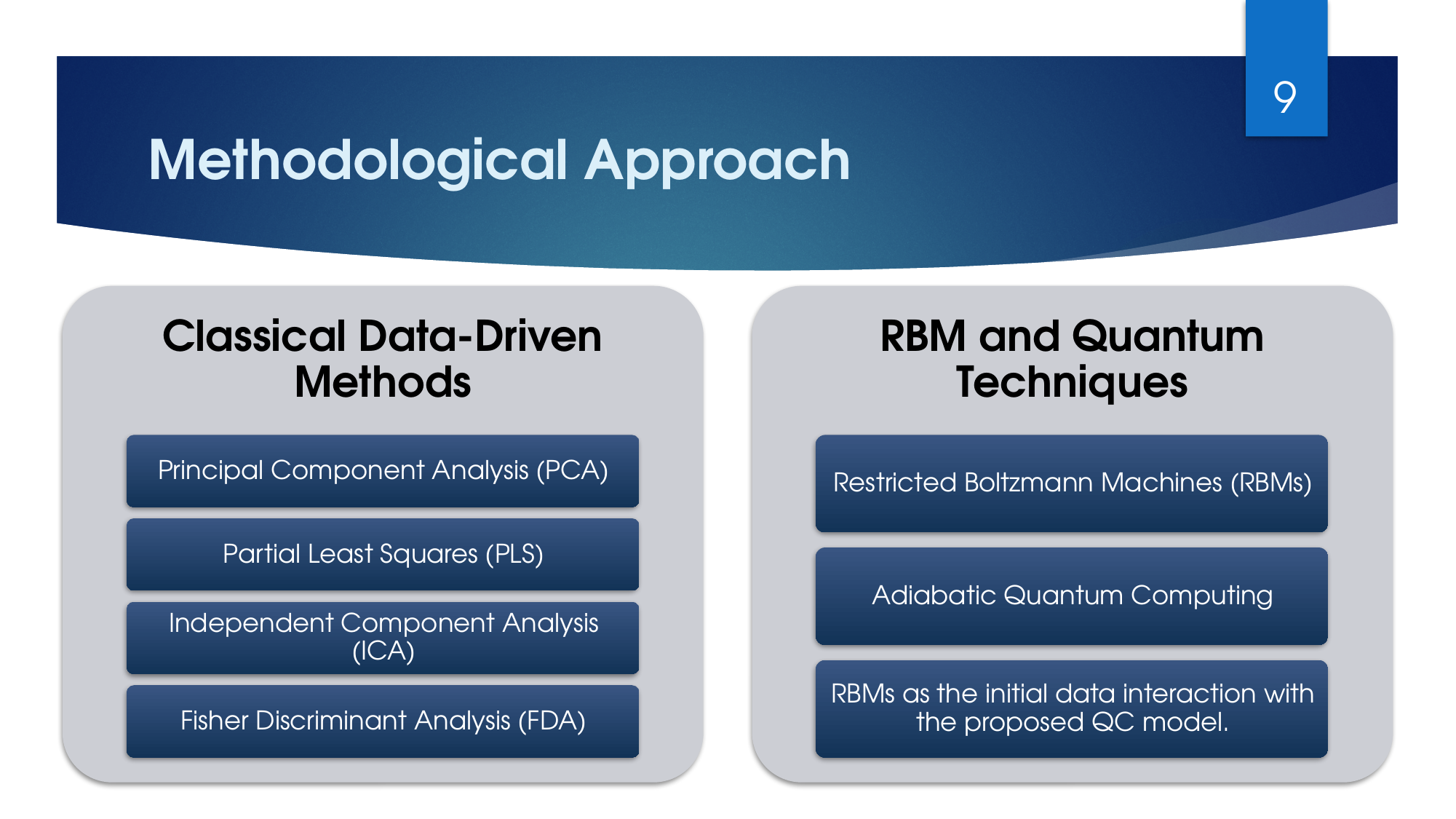

9
# Methodological Approach
Classical Data-Driven Methods
Principal Component Analysis (PCA)
Partial Least Squares (PLS)
Independent Component Analysis (ICA)
Fisher Discriminant Analysis (FDA)
RBM and Quantum Techniques
Restricted Boltzmann Machines (RBMs)
Adiabatic Quantum Computing
RBMs as the initial data interaction with the proposed QC model.